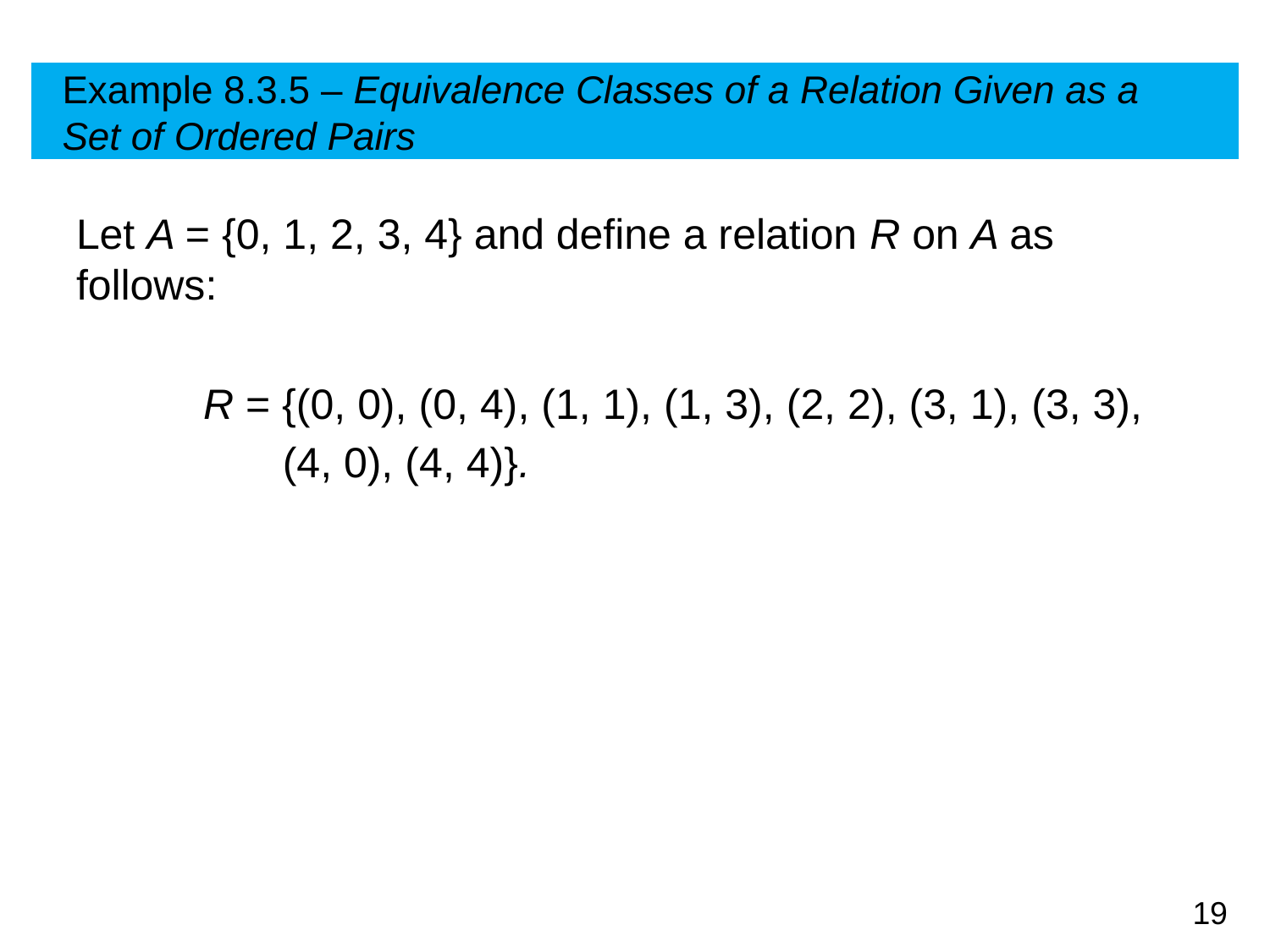

# Example 8.3.5 – Equivalence Classes of a Relation Given as a Set of Ordered Pairs
Let A = {0, 1, 2, 3, 4} and define a relation R on A as follows:

	R = {(0, 0), (0, 4), (1, 1), (1, 3), (2, 2), (3, 1), (3, 3),
(4, 0), (4, 4)}.